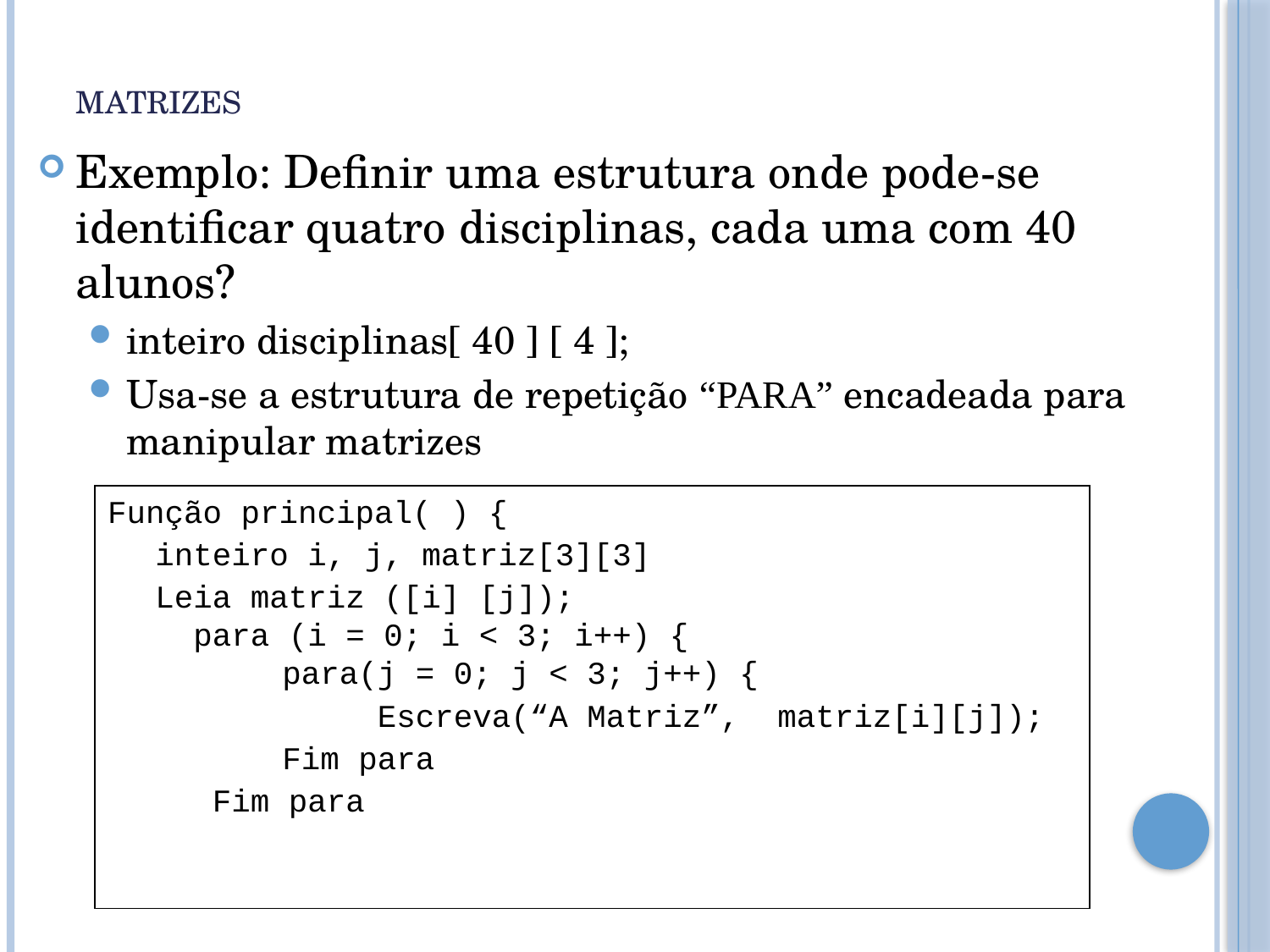

# Matrizes
Exemplo: Definir uma estrutura onde pode-se identificar quatro disciplinas, cada uma com 40 alunos?
inteiro disciplinas[ 40 ] [ 4 ];
Usa-se a estrutura de repetição “PARA” encadeada para manipular matrizes
Função principal( ) {
	inteiro i, j, matriz[3][3]
	Leia matriz ([i] [j]);
  para (i = 0; i < 3; i++) {
	para(j = 0; j < 3; j++) {
     	     Escreva(“A Matriz”,  matriz[i][j]);
		Fim para
	   Fim para